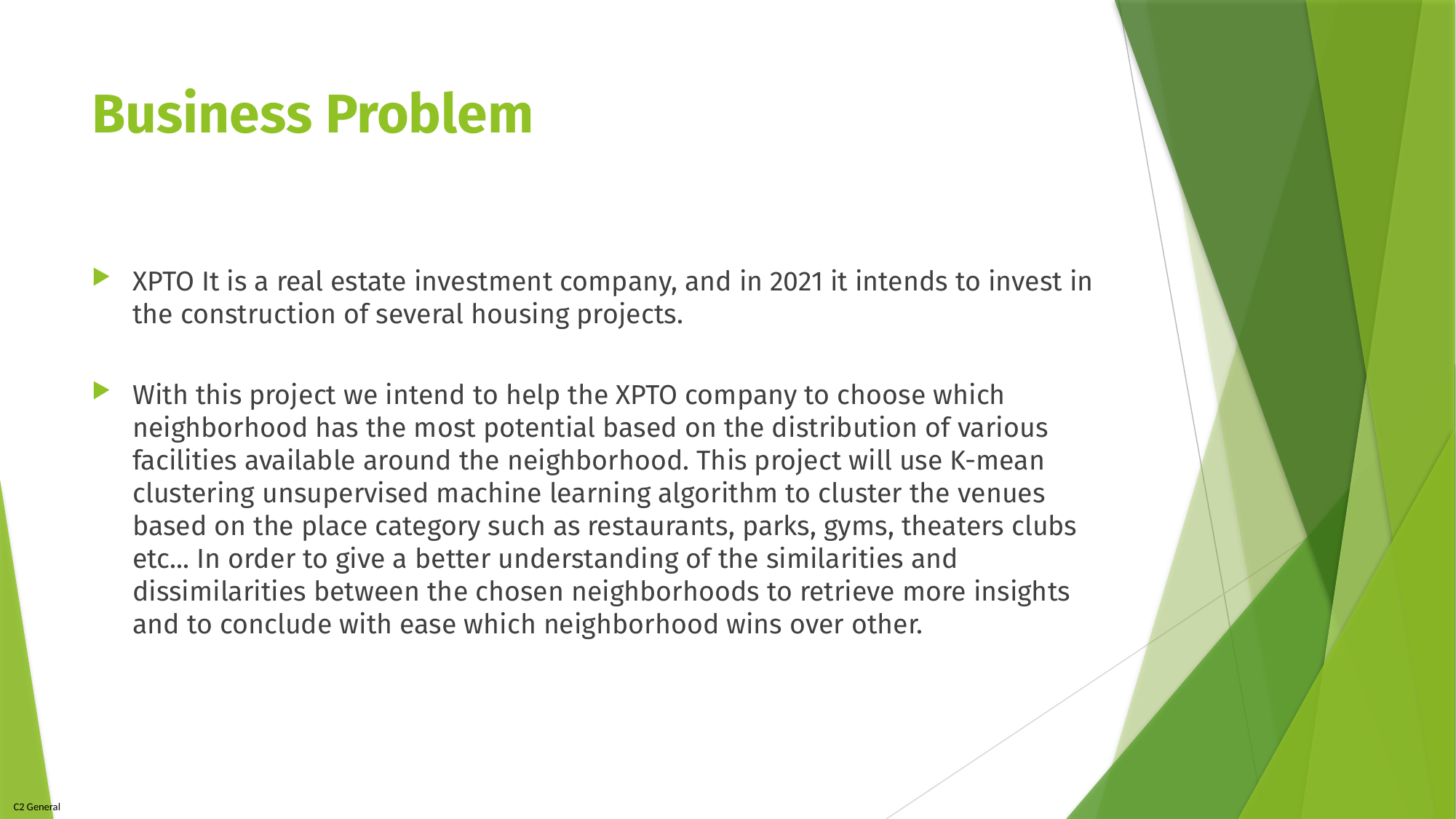

# Business Problem
XPTO It is a real estate investment company, and in 2021 it intends to invest in the construction of several housing projects.
With this project we intend to help the XPTO company to choose which neighborhood has the most potential based on the distribution of various facilities available around the neighborhood. This project will use K-mean clustering unsupervised machine learning algorithm to cluster the venues based on the place category such as restaurants, parks, gyms, theaters clubs etc... In order to give a better understanding of the similarities and dissimilarities between the chosen neighborhoods to retrieve more insights and to conclude with ease which neighborhood wins over other.